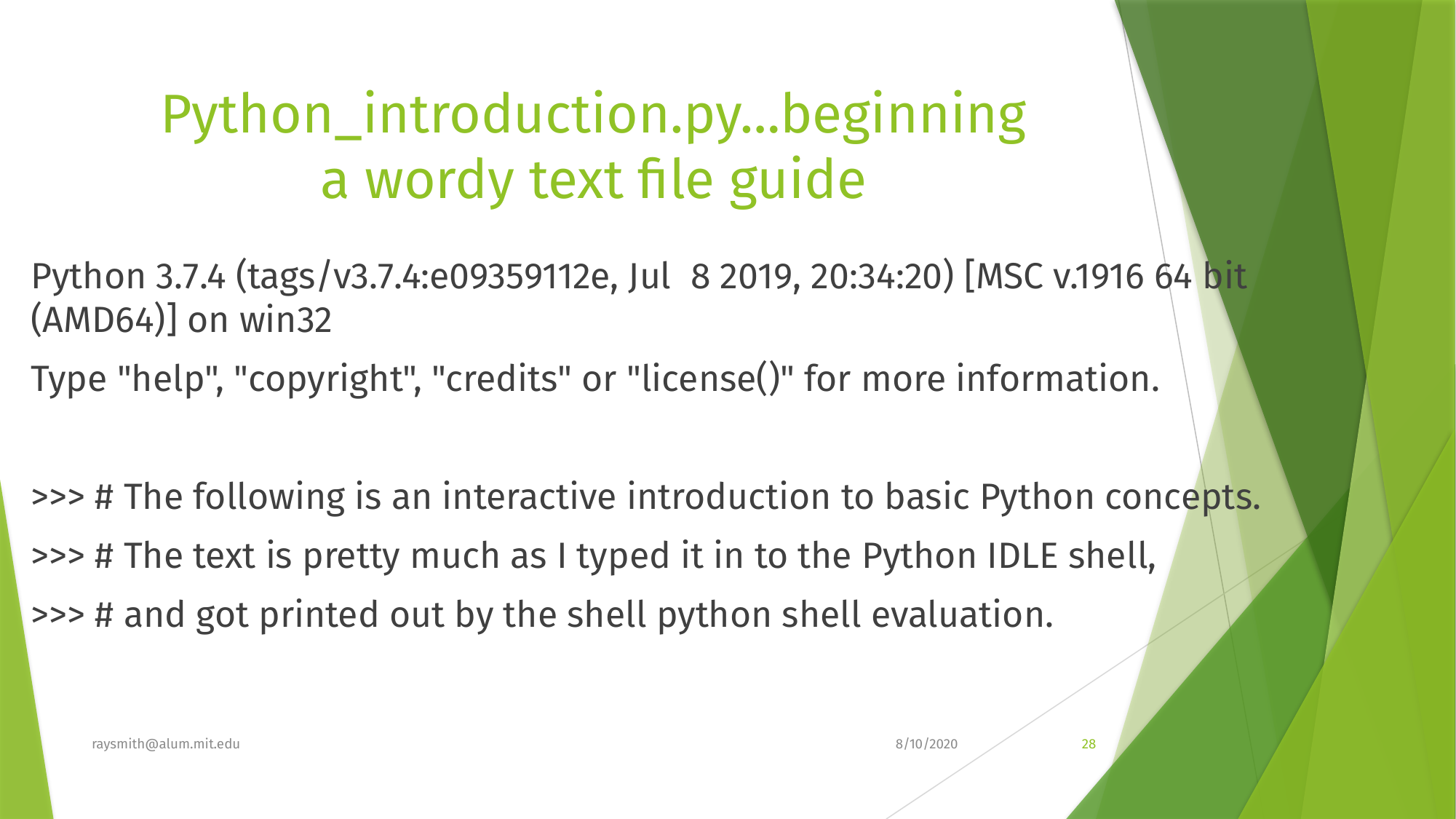

# Python_introduction.py…beginning a wordy text file guide
Python 3.7.4 (tags/v3.7.4:e09359112e, Jul  8 2019, 20:34:20) [MSC v.1916 64 bit (AMD64)] on win32
Type "help", "copyright", "credits" or "license()" for more information.

>>> # The following is an interactive introduction to basic Python concepts.
>>> # The text is pretty much as I typed it in to the Python IDLE shell,
>>> # and got printed out by the shell python shell evaluation.
raysmith@alum.mit.edu
8/10/2020
28